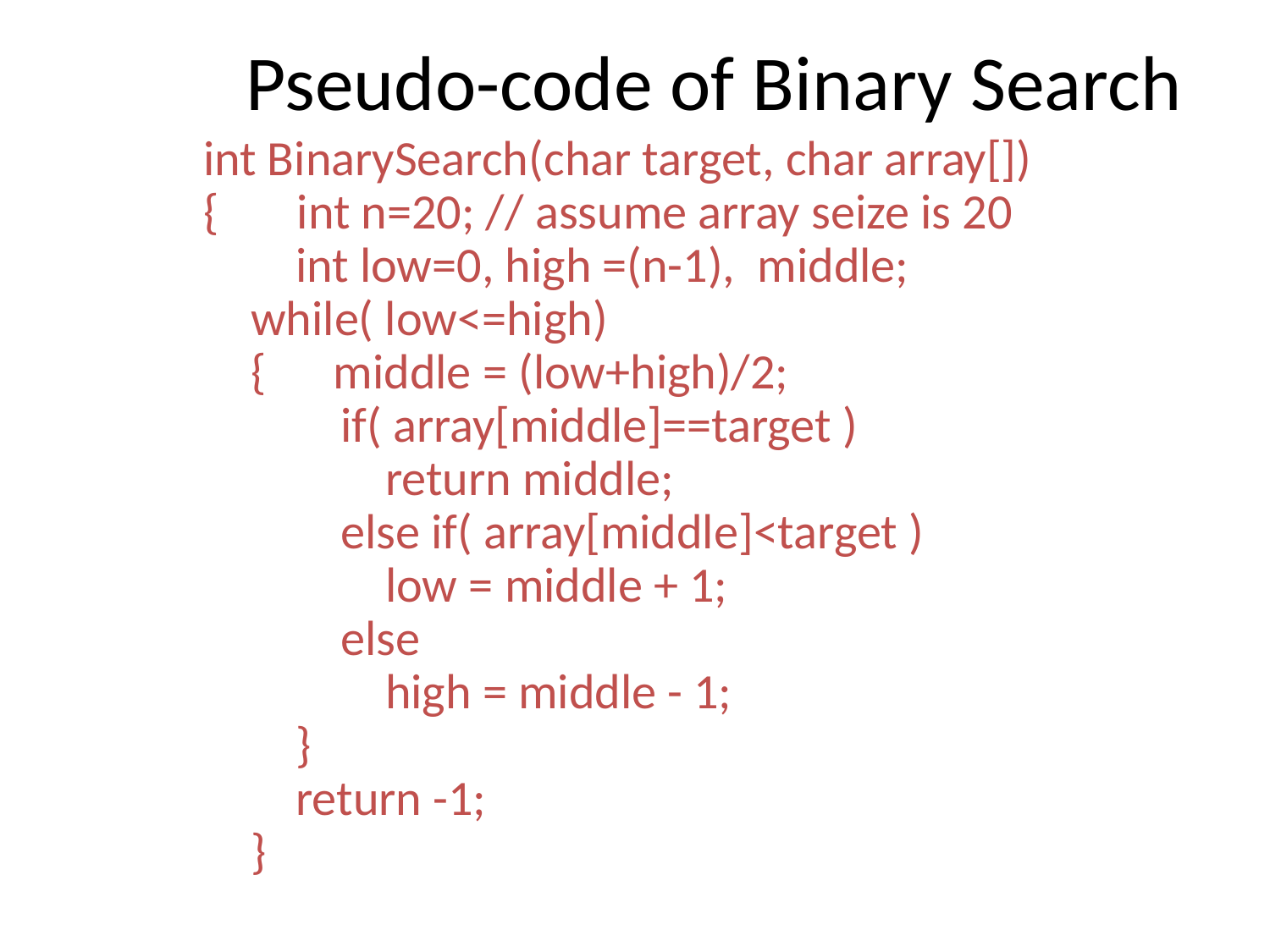

# Pseudo-code of Binary Search
int BinarySearch(char target, char array[])
{       int n=20; // assume array seize is 20
    int low=0, high =(n-1),  middle;
while( low<=high)
 	{      middle = (low+high)/2;
        if( array[middle]==target )
            return middle;
        else if( array[middle]<target )
            low = middle + 1;
        else
            high = middle - 1;
    }
    return -1;
}